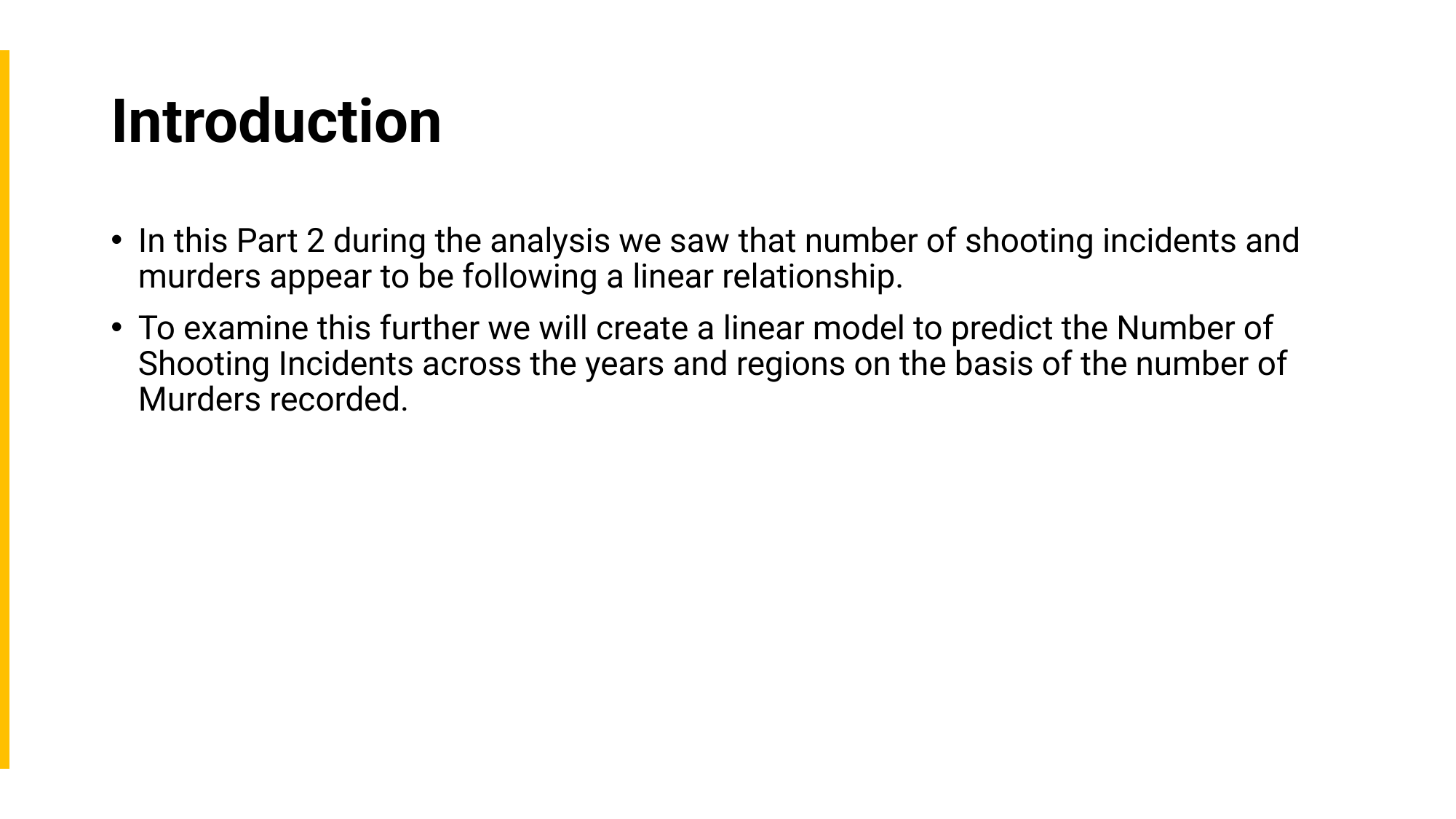

# Introduction

In this Part 2 during the analysis we saw that number of shooting incidents and murders appear to be following a linear relationship.
To examine this further we will create a linear model to predict the Number of Shooting Incidents across the years and regions on the basis of the number of Murders recorded.